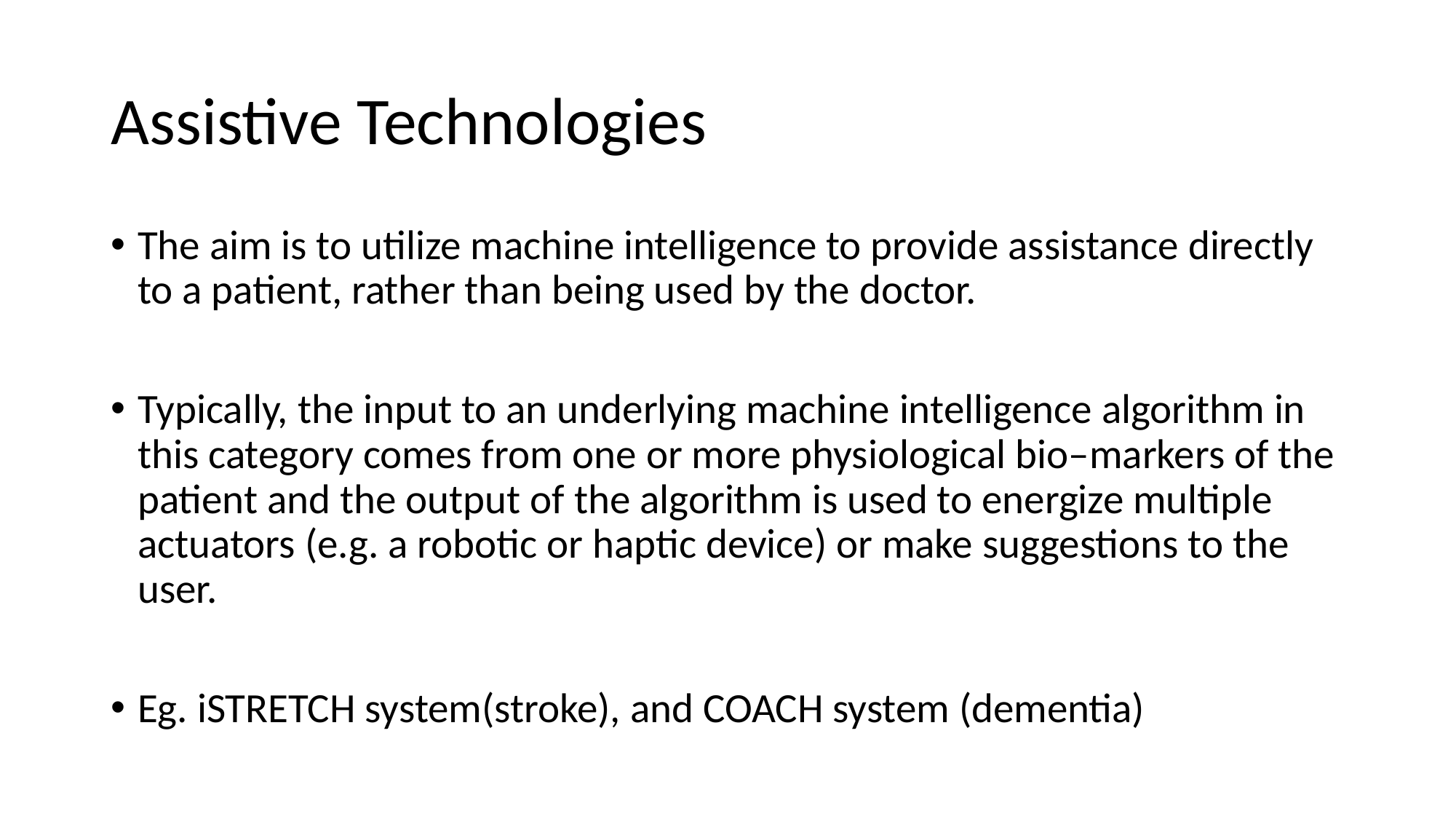

# Assistive Technologies
The aim is to utilize machine intelligence to provide assistance directly to a patient, rather than being used by the doctor.

Typically, the input to an underlying machine intelligence algorithm in this category comes from one or more physiological bio–markers of the patient and the output of the algorithm is used to energize multiple actuators (e.g. a robotic or haptic device) or make suggestions to the user.

Eg. iSTRETCH system(stroke), and COACH system (dementia)